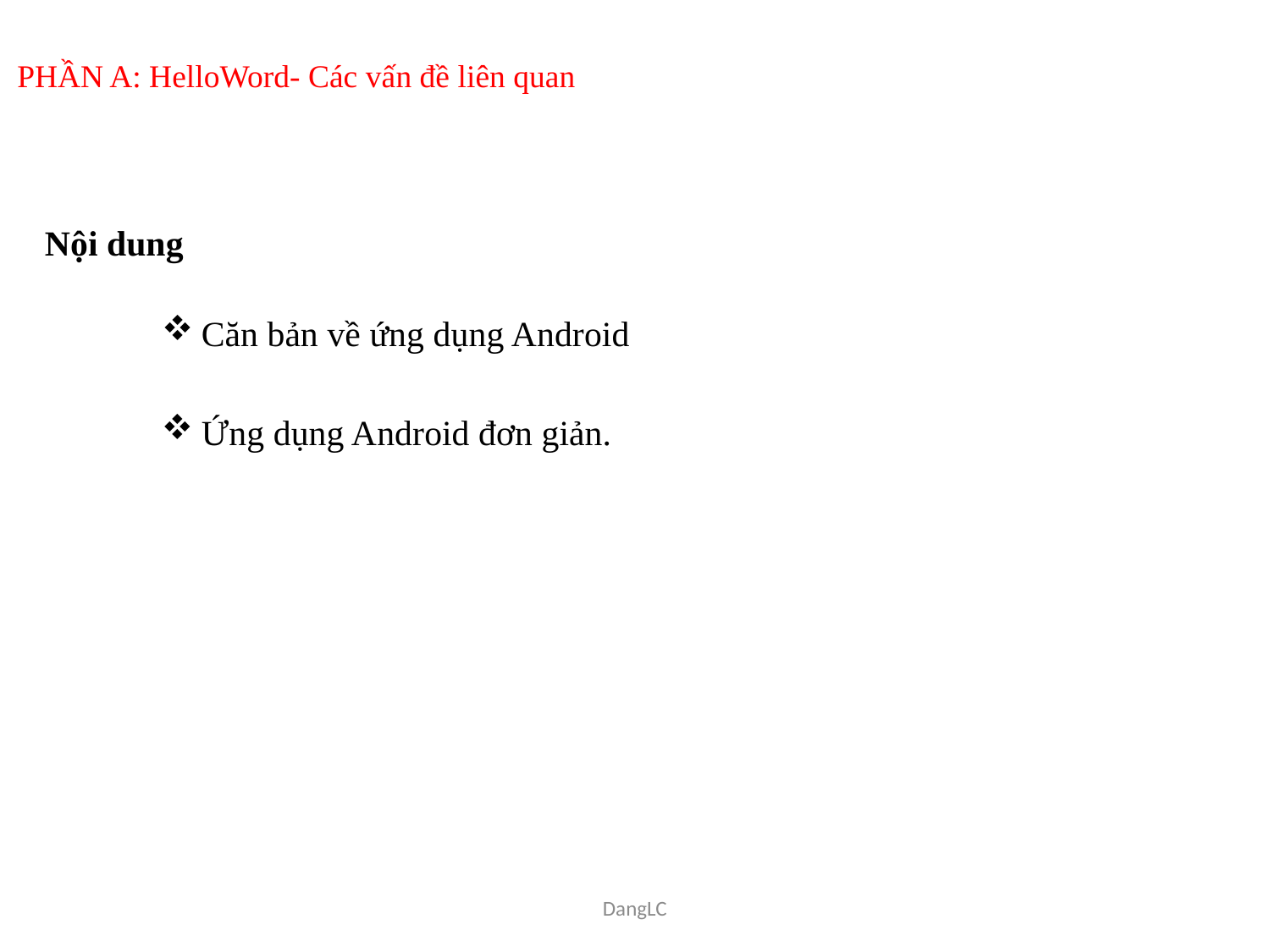

PHẦN A: HelloWord- Các vấn đề liên quan
Nội dung
Căn bản về ứng dụng Android
Ứng dụng Android đơn giản.
DangLC